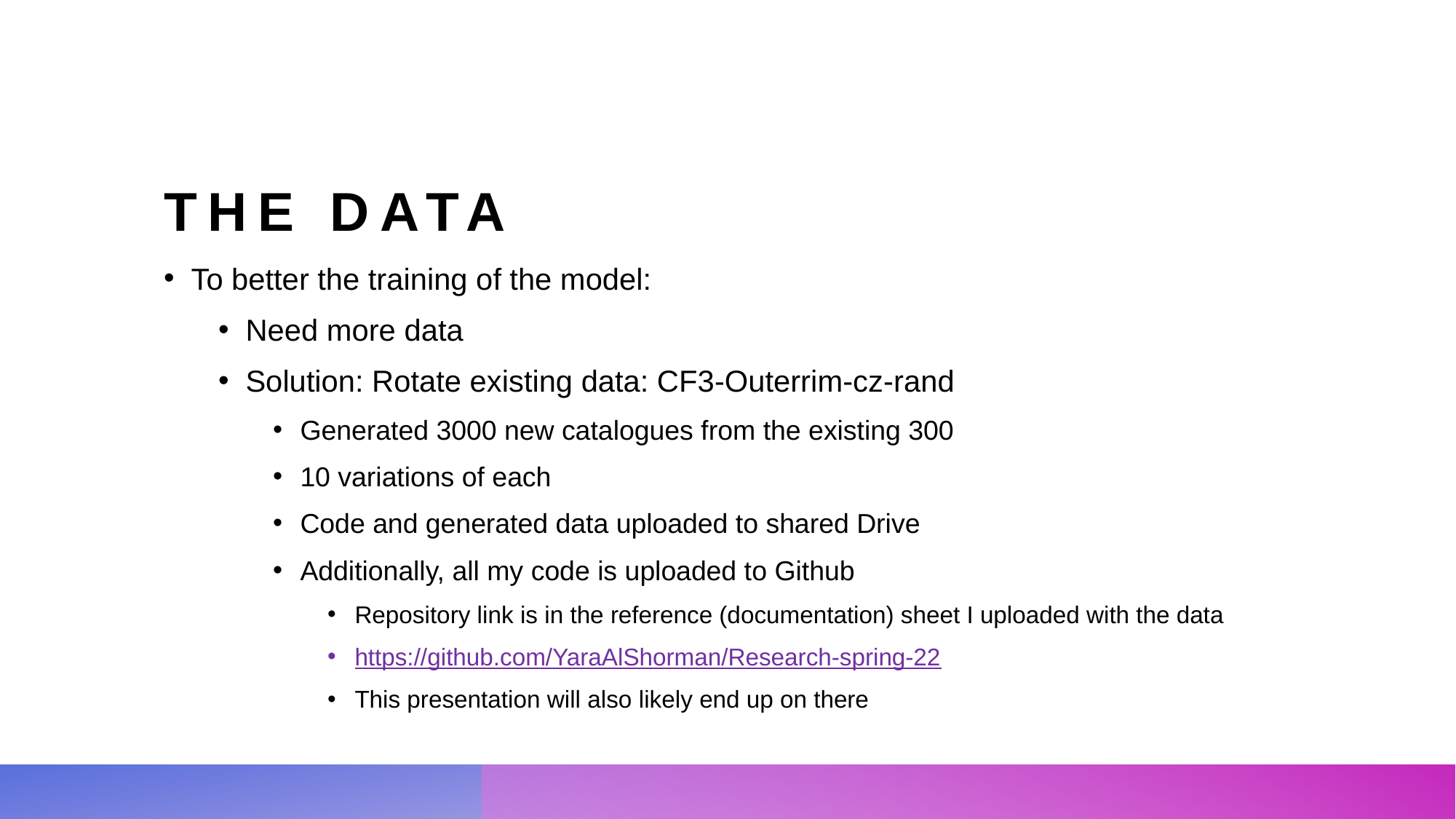

# The Data
To better the training of the model:
Need more data
Solution: Rotate existing data: CF3-Outerrim-cz-rand
Generated 3000 new catalogues from the existing 300
10 variations of each
Code and generated data uploaded to shared Drive
Additionally, all my code is uploaded to Github
Repository link is in the reference (documentation) sheet I uploaded with the data
https://github.com/YaraAlShorman/Research-spring-22
This presentation will also likely end up on there